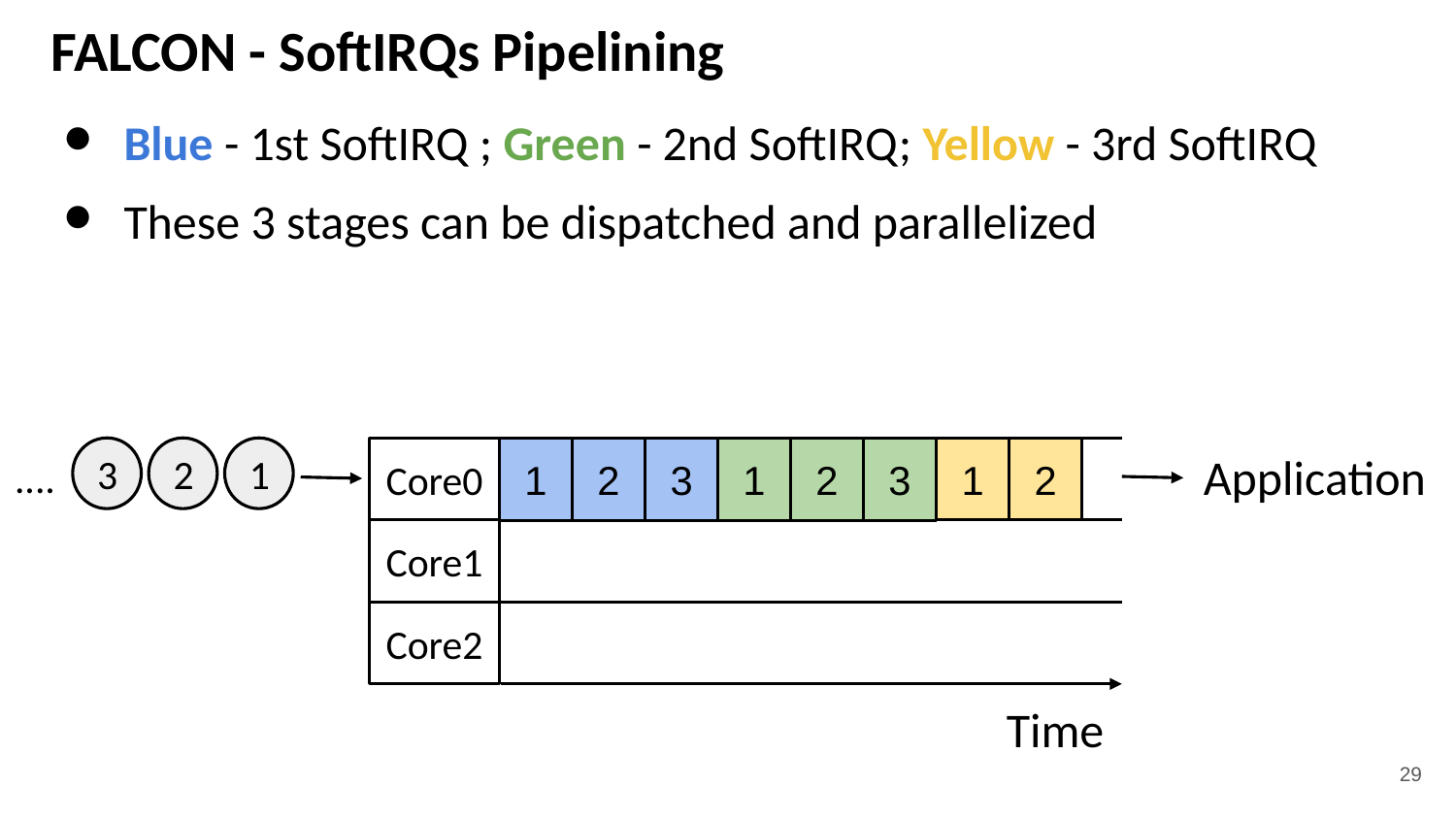

# FALCON - SoftIRQs Pipelining
Blue - 1st SoftIRQ ; Green - 2nd SoftIRQ; Yellow - 3rd SoftIRQ
These 3 stages can be dispatched and parallelized
Application
3
2
1
Core0
1
2
....
3
3
1
2
1
2
Core1
Core2
Time
29